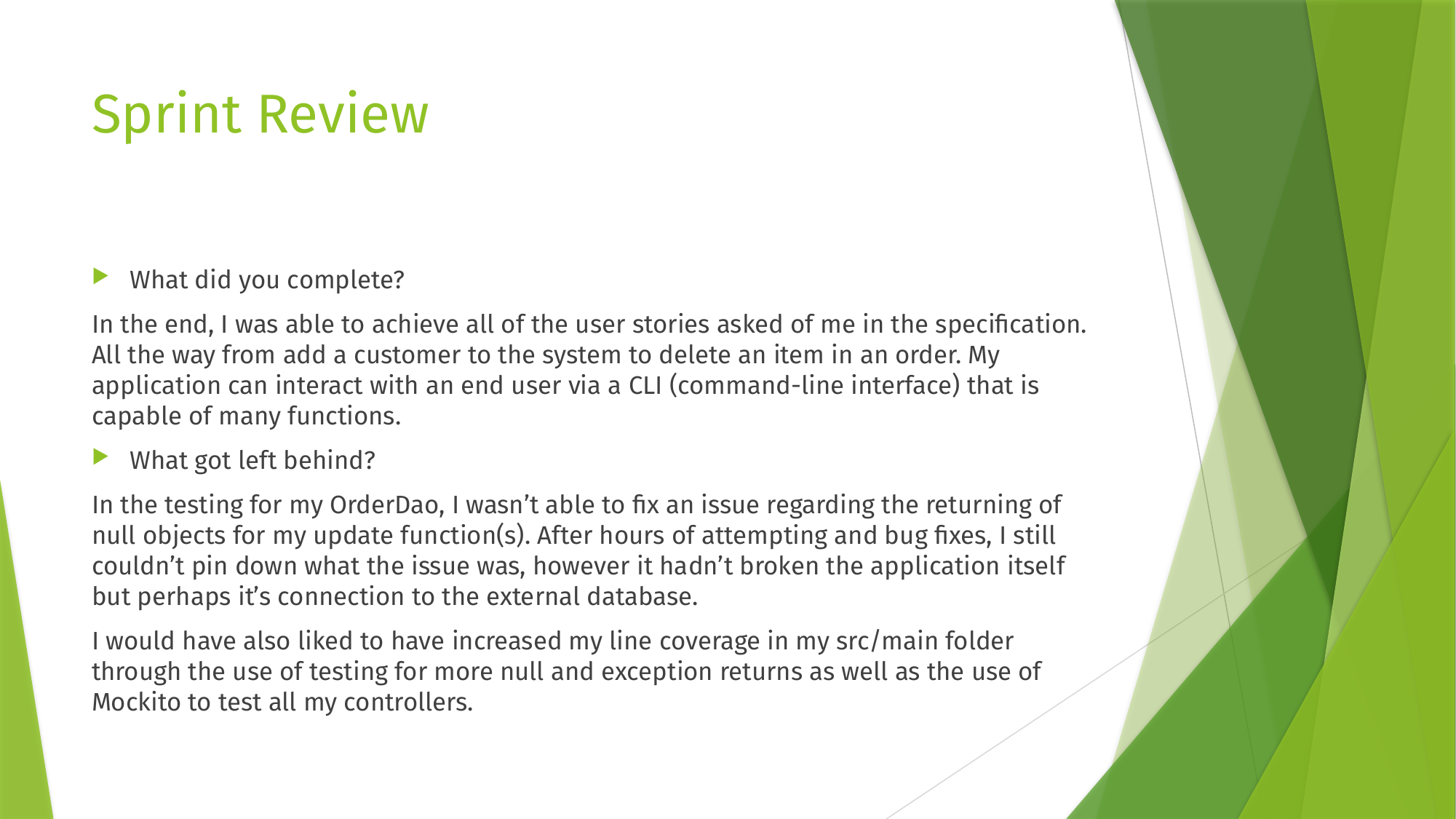

# Sprint Review
What did you complete?
In the end, I was able to achieve all of the user stories asked of me in the specification. All the way from add a customer to the system to delete an item in an order. My application can interact with an end user via a CLI (command-line interface) that is capable of many functions.
What got left behind?
In the testing for my OrderDao, I wasn’t able to fix an issue regarding the returning of null objects for my update function(s). After hours of attempting and bug fixes, I still couldn’t pin down what the issue was, however it hadn’t broken the application itself but perhaps it’s connection to the external database.
I would have also liked to have increased my line coverage in my src/main folder through the use of testing for more null and exception returns as well as the use of Mockito to test all my controllers.